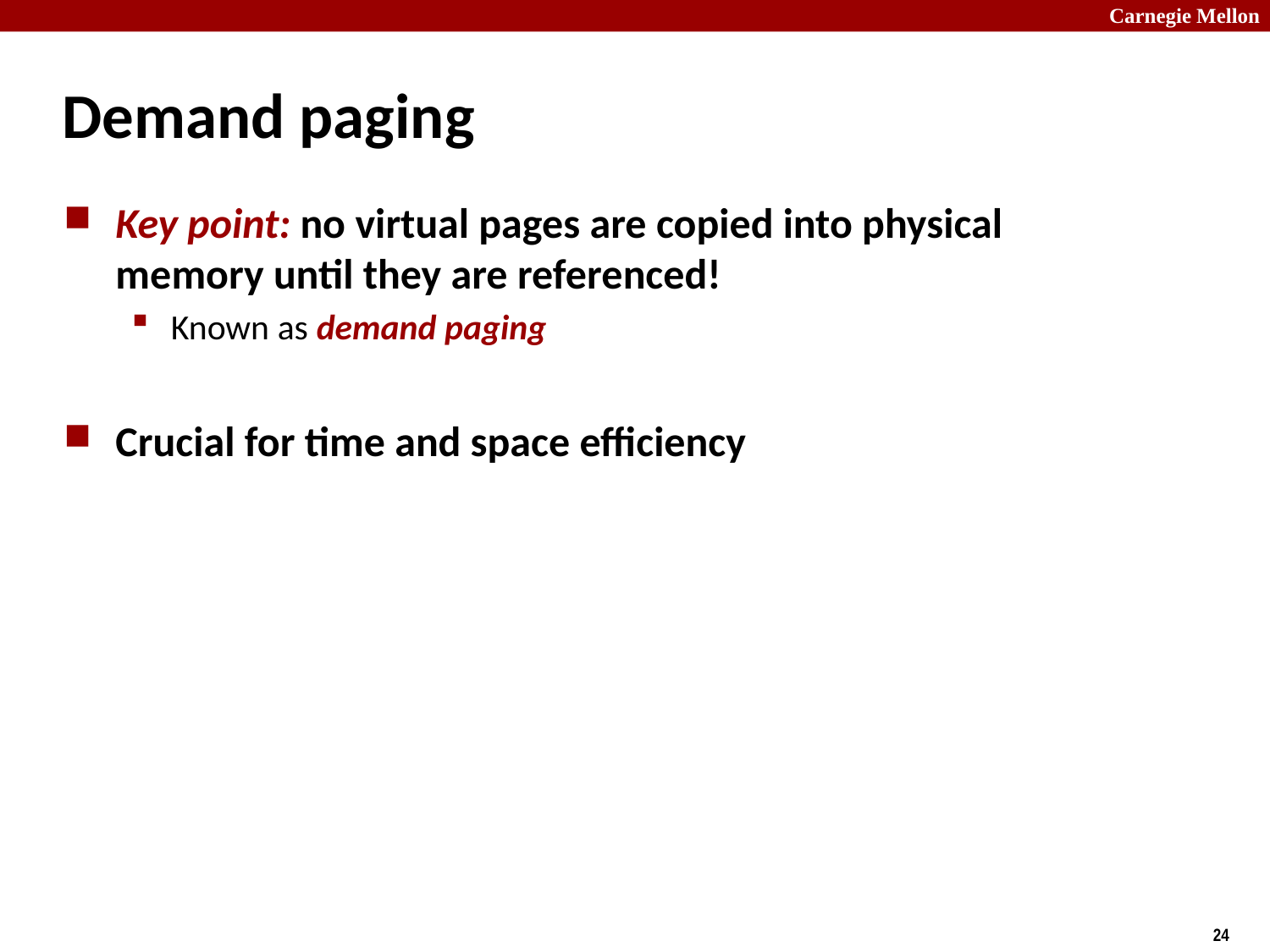

# Demand paging
Key point: no virtual pages are copied into physical memory until they are referenced!
Known as demand paging

Crucial for time and space efficiency